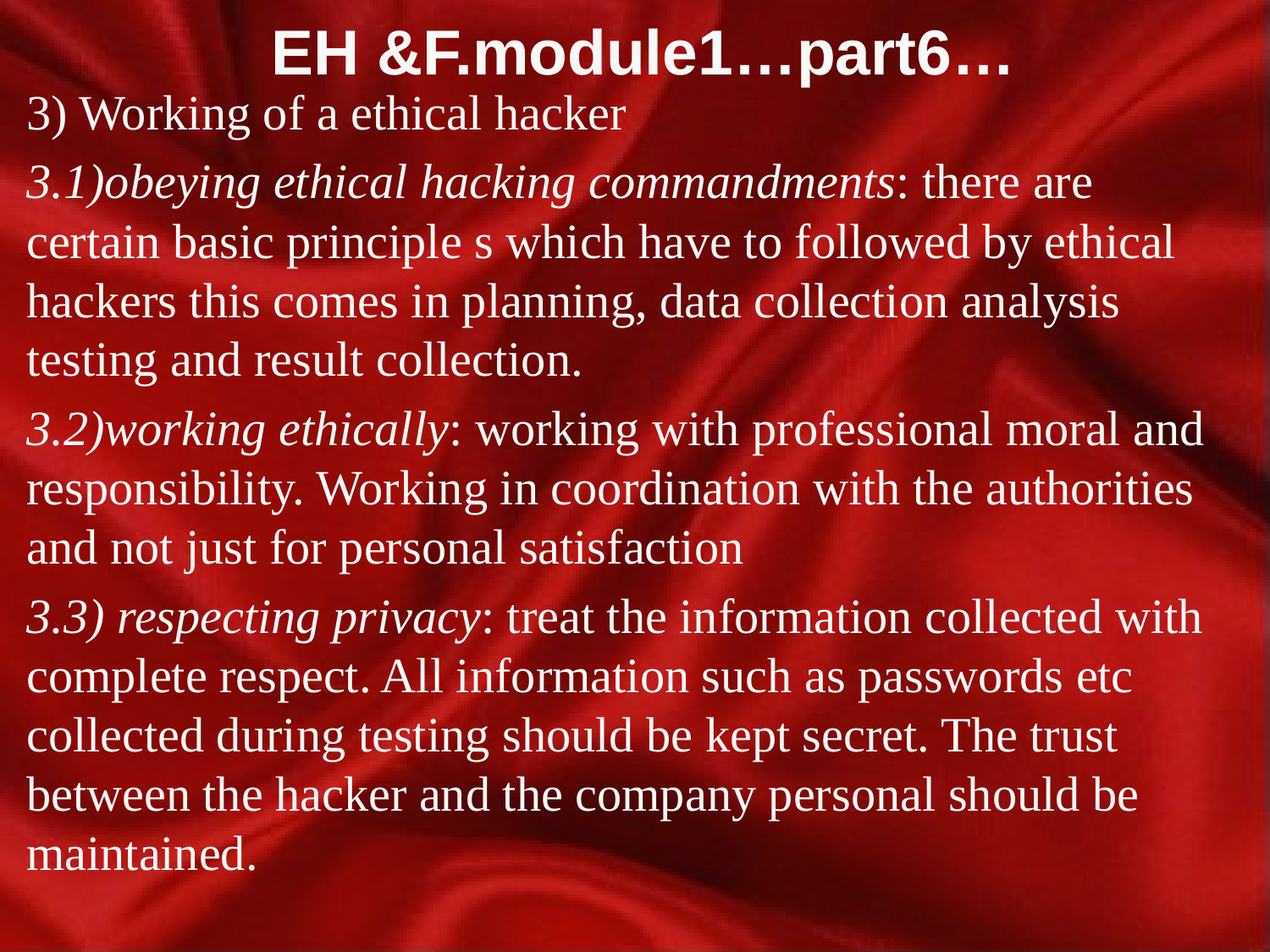

# EH &F.module1…part6…
3) Working of a ethical hacker
3.1)obeying ethical hacking commandments: there are certain basic principle s which have to followed by ethical hackers this comes in planning, data collection analysis testing and result collection.
3.2)working ethically: working with professional moral and responsibility. Working in coordination with the authorities and not just for personal satisfaction
3.3) respecting privacy: treat the information collected with complete respect. All information such as passwords etc collected during testing should be kept secret. The trust between the hacker and the company personal should be maintained.